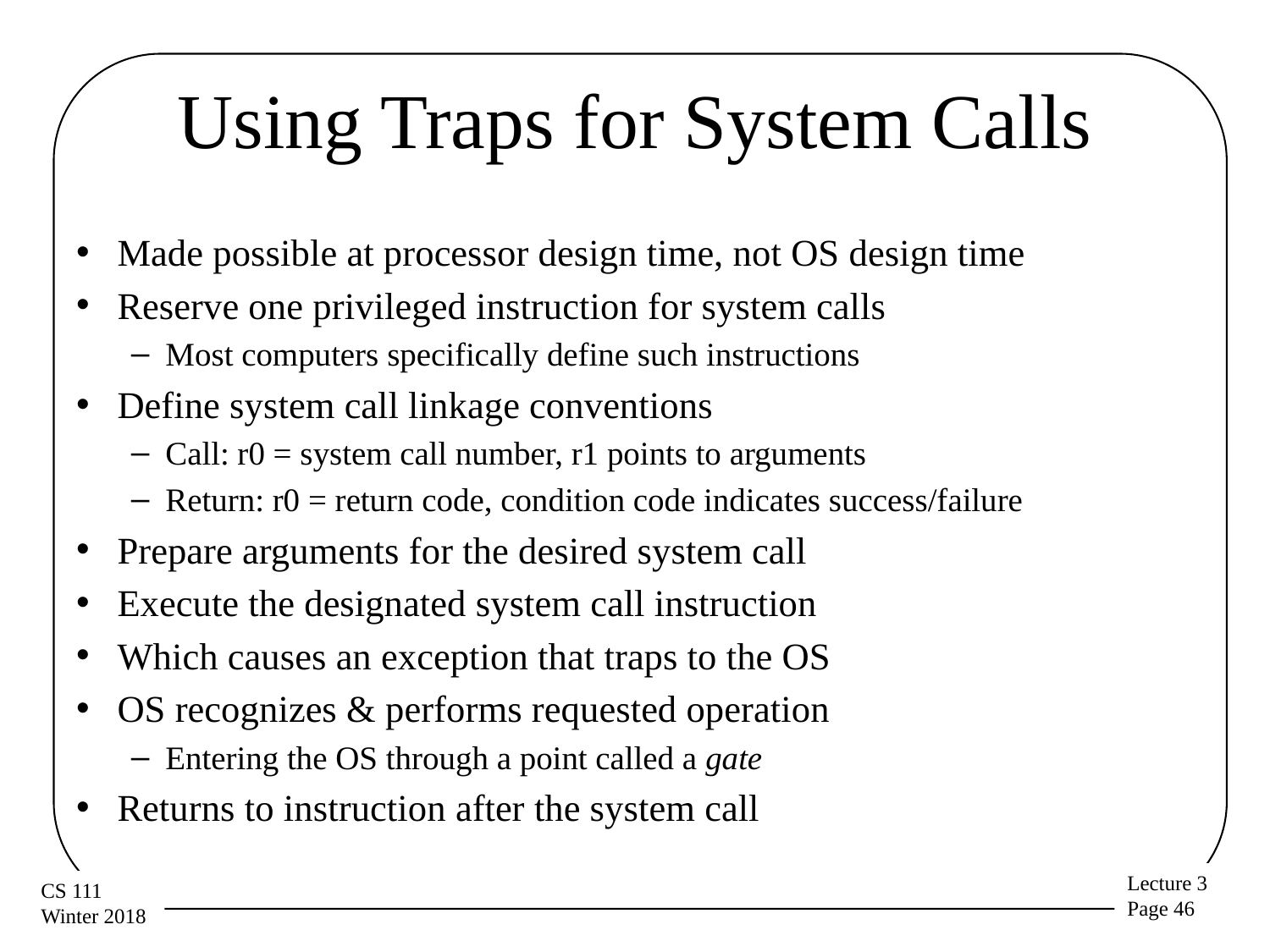

# Using Traps for System Calls
Made possible at processor design time, not OS design time
Reserve one privileged instruction for system calls
Most computers specifically define such instructions
Define system call linkage conventions
Call: r0 = system call number, r1 points to arguments
Return: r0 = return code, condition code indicates success/failure
Prepare arguments for the desired system call
Execute the designated system call instruction
Which causes an exception that traps to the OS
OS recognizes & performs requested operation
Entering the OS through a point called a gate
Returns to instruction after the system call